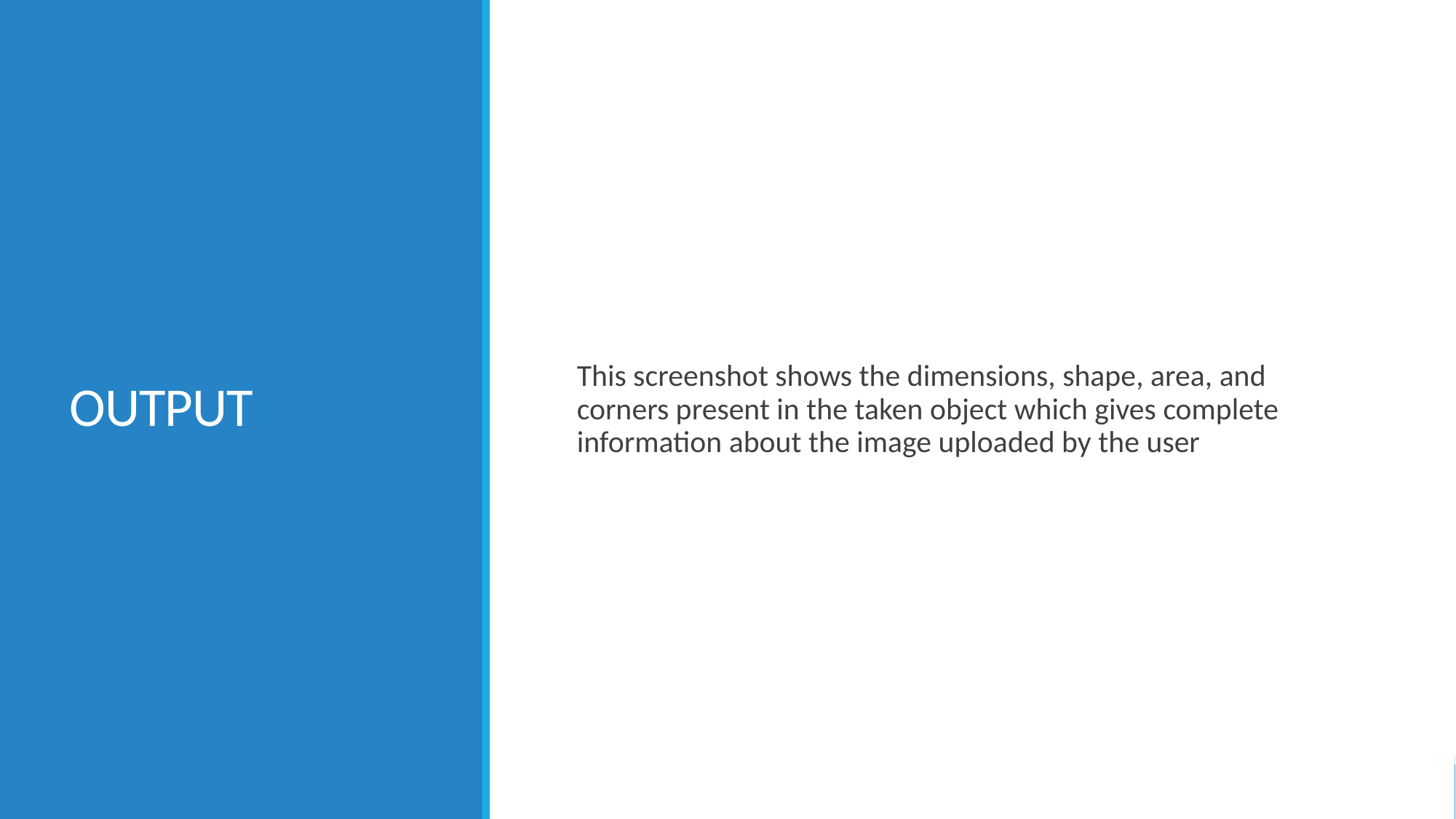

# OUTPUT
This screenshot shows the dimensions, shape, area, and corners present in the taken object which gives complete information about the image uploaded by the user